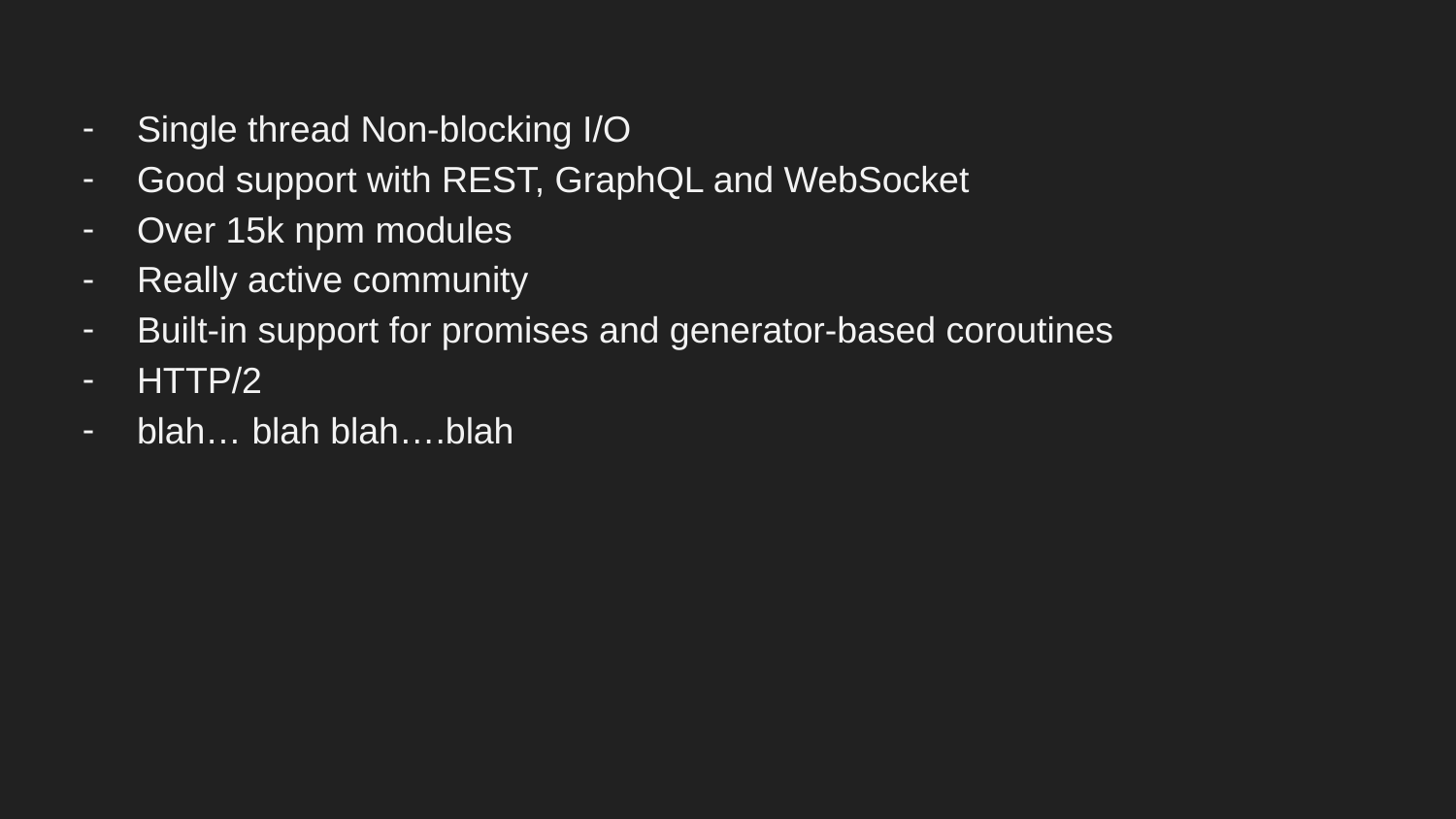

Single thread Non-blocking I/O
Good support with REST, GraphQL and WebSocket
Over 15k npm modules
Really active community
Built-in support for promises and generator-based coroutines
HTTP/2
blah… blah blah….blah